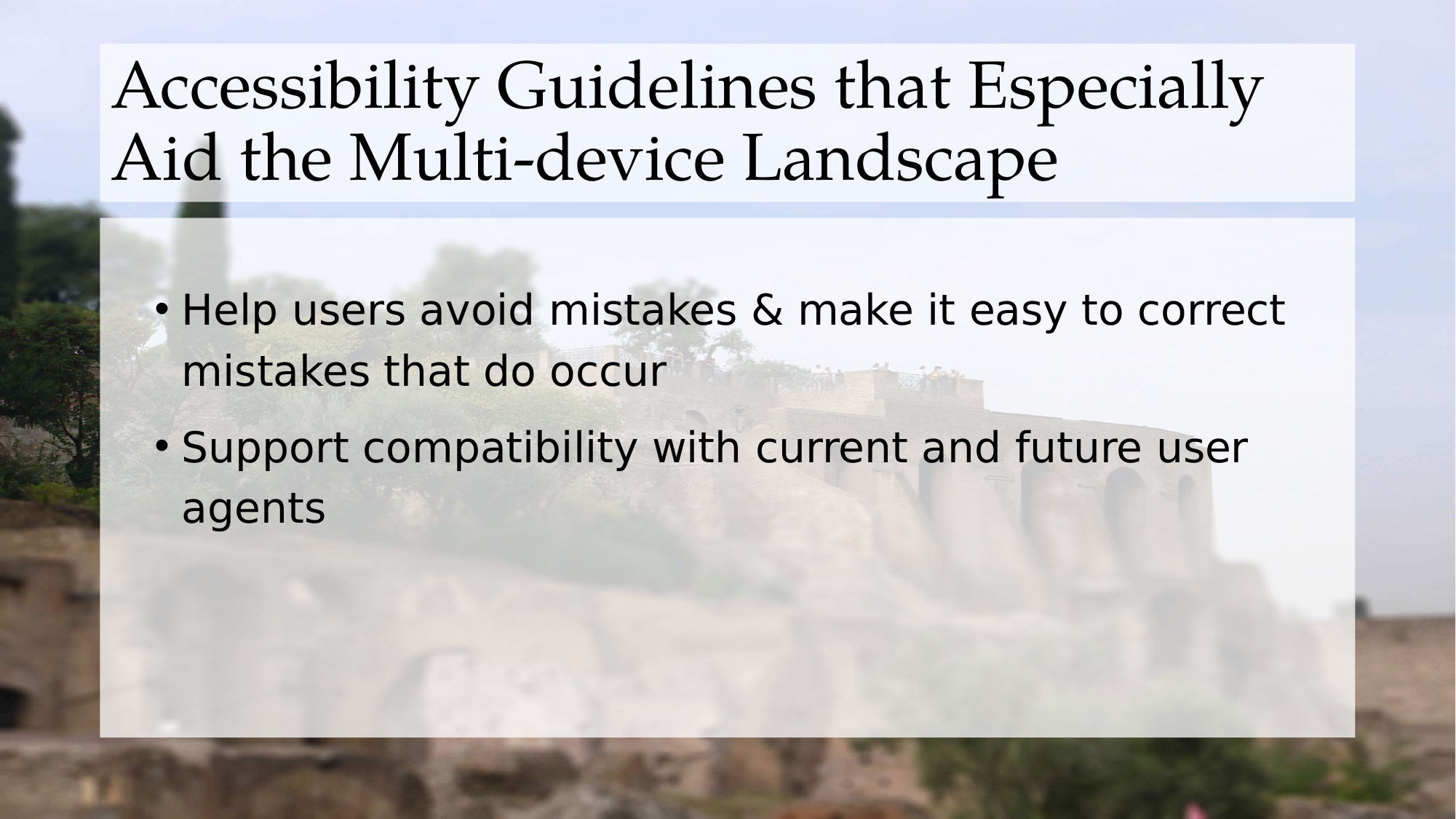

# Accessibility Guidelines that Especially Aid the Multi-device Landscape
Help users avoid mistakes & make it easy to correct mistakes that do occur
Support compatibility with current and future user agents